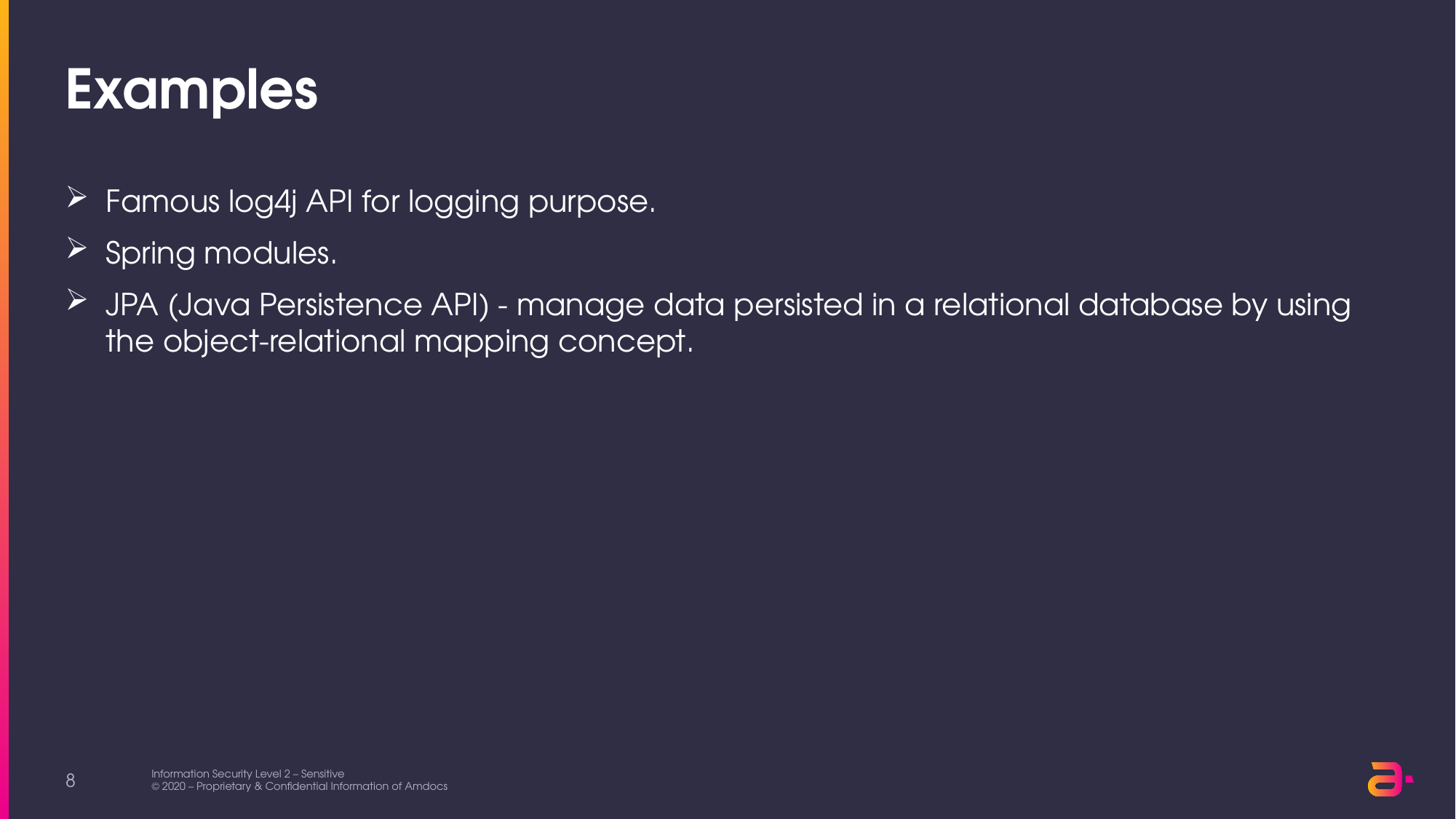

# Examples
Famous log4j API for logging purpose.
Spring modules.
JPA (Java Persistence API) - manage data persisted in a relational database by using the object-relational mapping concept.